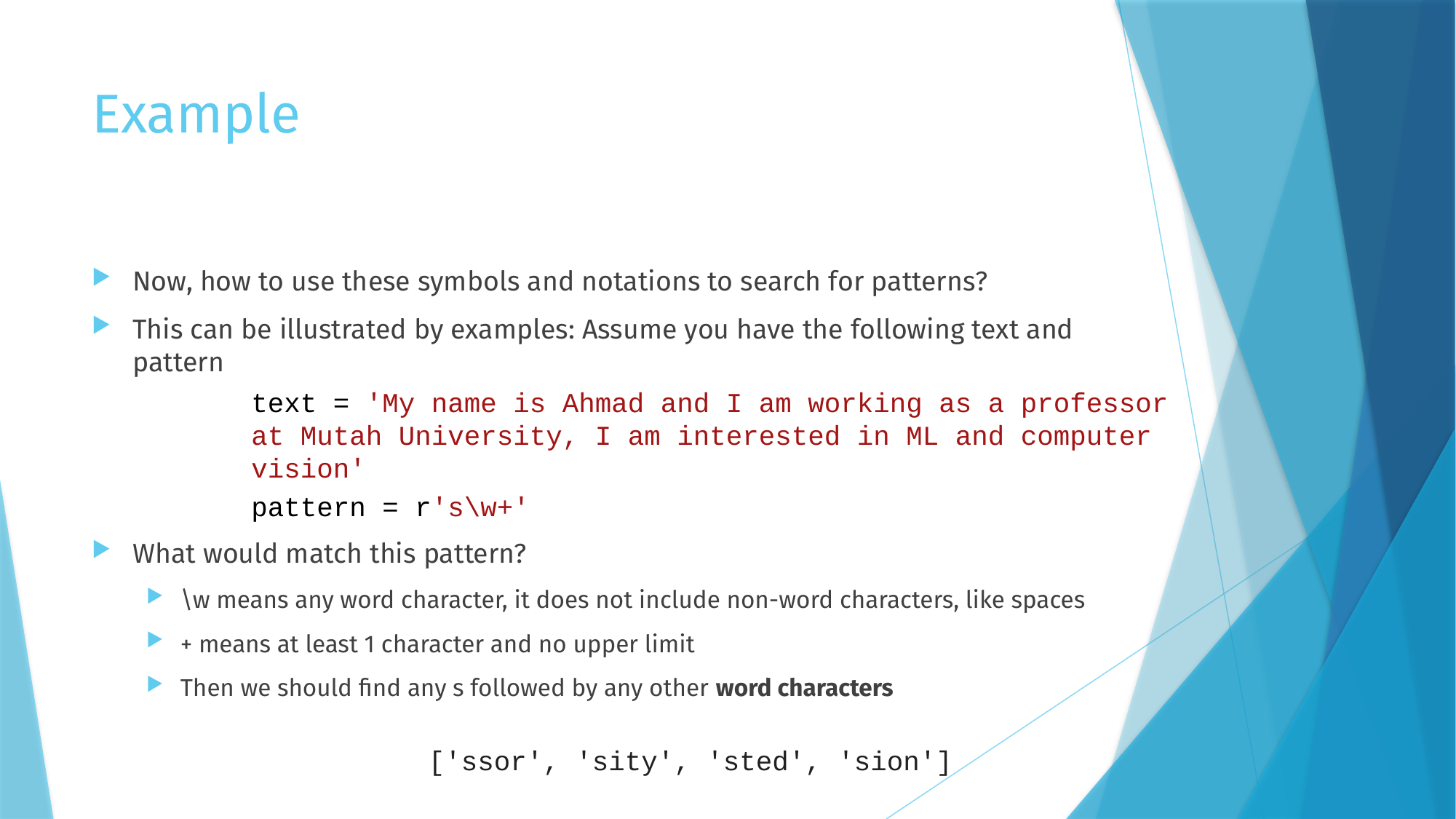

# Example
Now, how to use these symbols and notations to search for patterns?
This can be illustrated by examples: Assume you have the following text and pattern

What would match this pattern?
\w means any word character, it does not include non-word characters, like spaces
+ means at least 1 character and no upper limit
Then we should find any s followed by any other word characters
text = 'My name is Ahmad and I am working as a professor at Mutah University, I am interested in ML and computer vision'
pattern = r's\w+'
['ssor', 'sity', 'sted', 'sion']